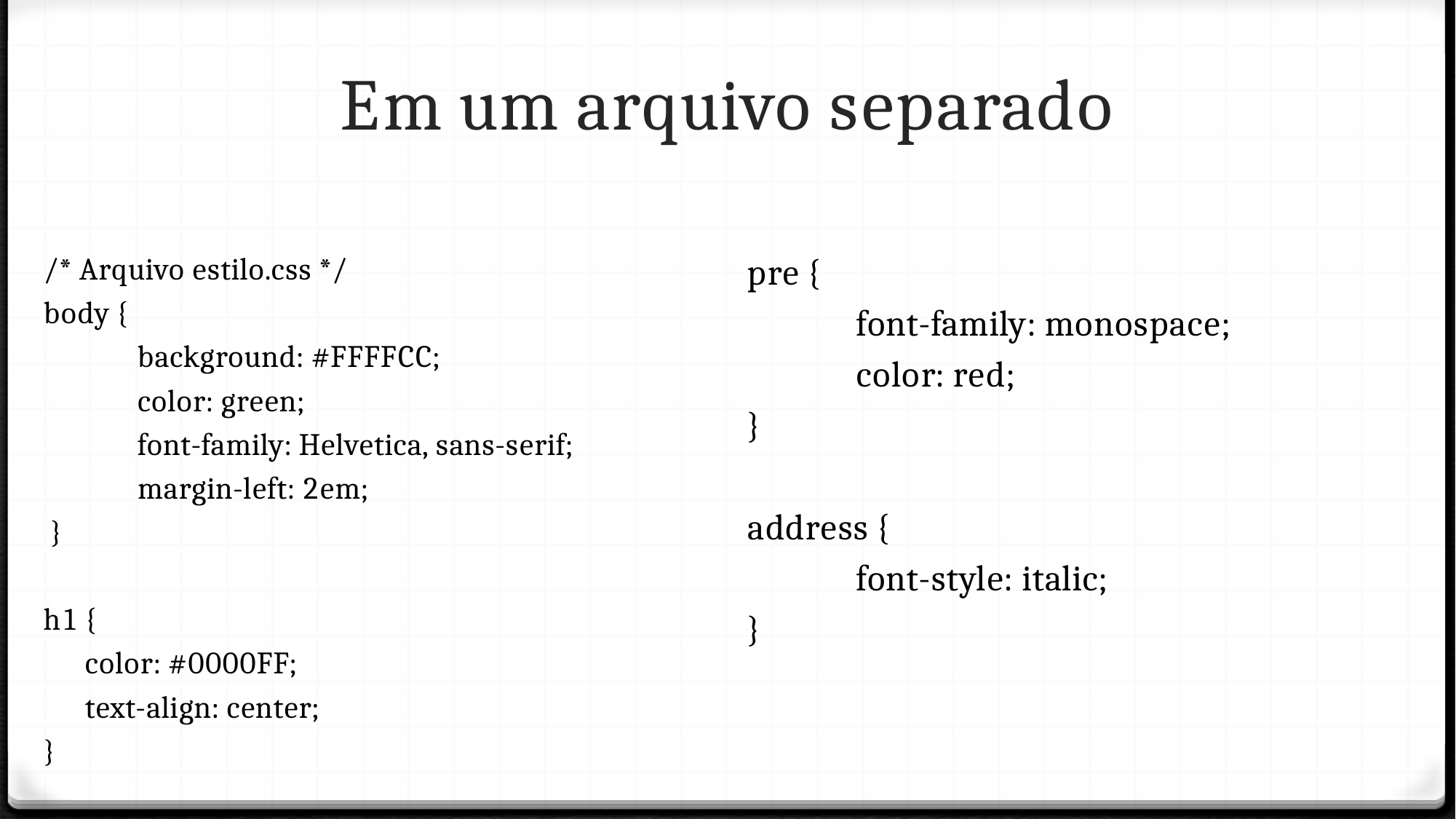

Em um arquivo separado
/* Arquivo estilo.css */
body {
	background: #FFFFCC;
	color: green;
	font-family: Helvetica, sans-serif;
	margin-left: 2em;
 }

h1 {
      color: #0000FF;
      text-align: center;
}

pre {
	font-family: monospace;
	color: red;
}

address {
	font-style: italic;
}